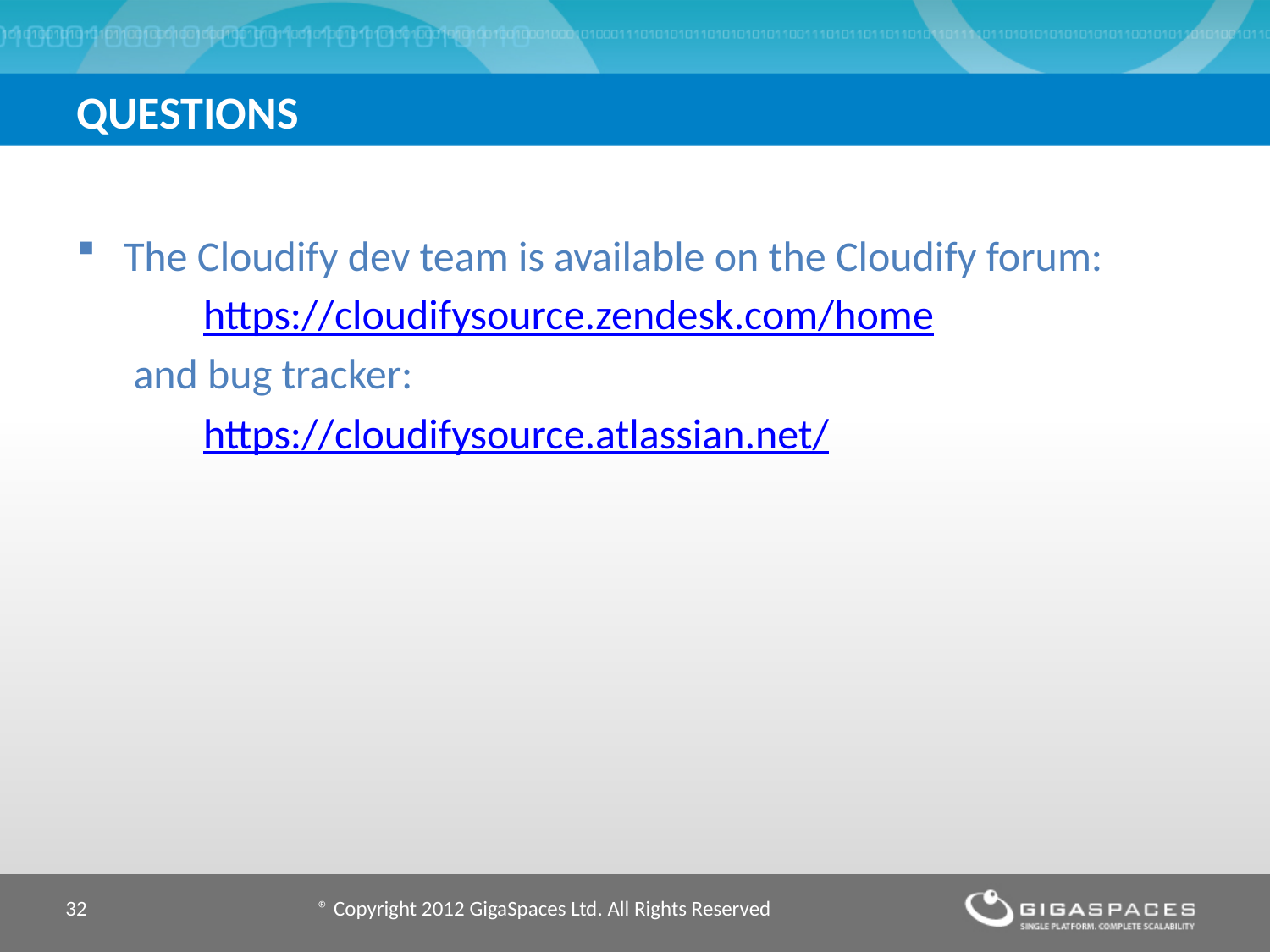

# Questions
The Cloudify dev team is available on the Cloudify forum:
	https://cloudifysource.zendesk.com/home
      and bug tracker:
	https://cloudifysource.atlassian.net/

32
® Copyright 2012 GigaSpaces Ltd. All Rights Reserved